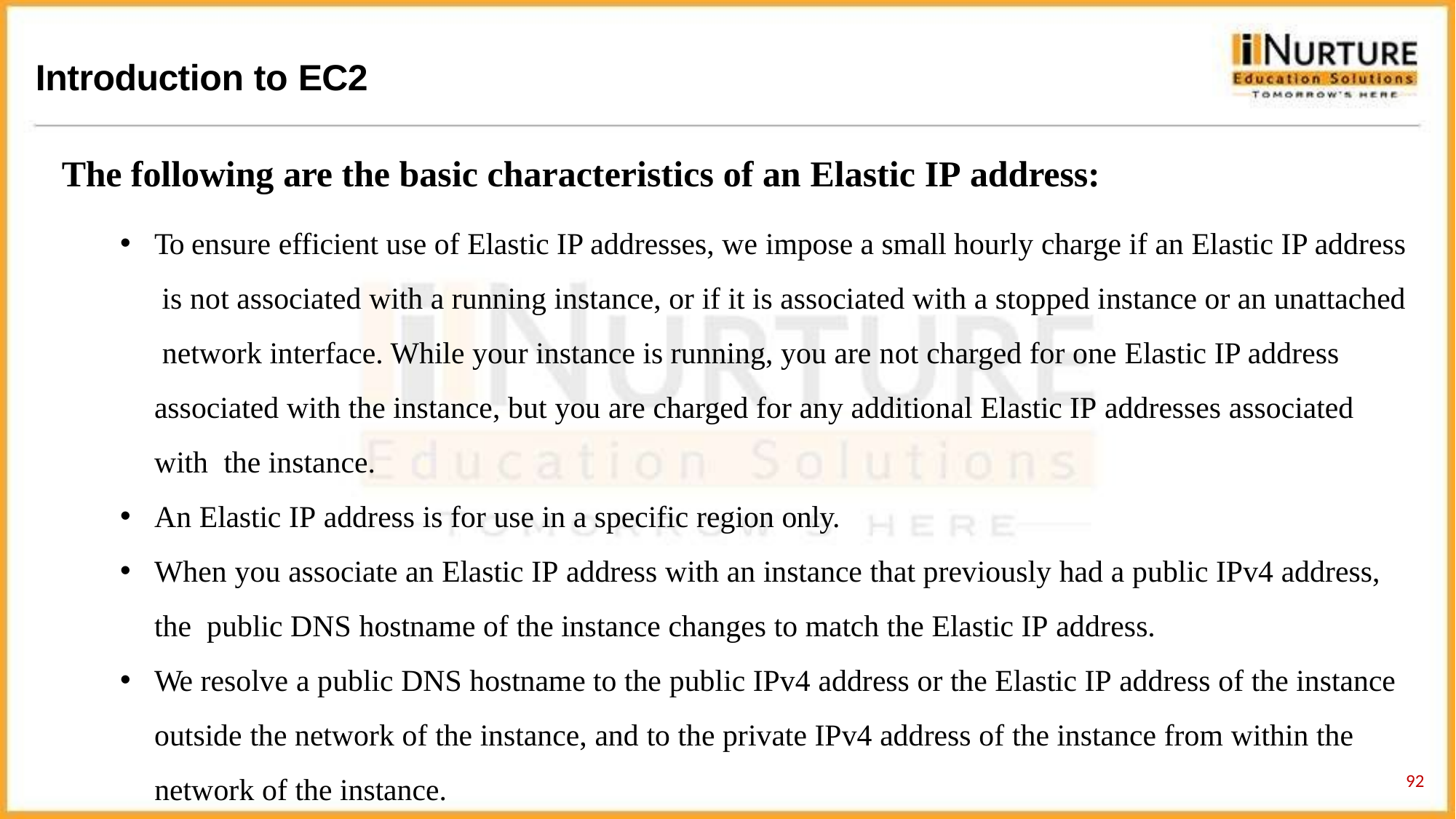

# Introduction to EC2
The following are the basic characteristics of an Elastic IP address:
To ensure efficient use of Elastic IP addresses, we impose a small hourly charge if an Elastic IP address  is not associated with a running instance, or if it is associated with a stopped instance or an unattached  network interface. While your instance is running, you are not charged for one Elastic IP address  associated with the instance, but you are charged for any additional Elastic IP addresses associated with  the instance.
An Elastic IP address is for use in a specific region only.
When you associate an Elastic IP address with an instance that previously had a public IPv4 address, the  public DNS hostname of the instance changes to match the Elastic IP address.
We resolve a public DNS hostname to the public IPv4 address or the Elastic IP address of the instance
outside the network of the instance, and to the private IPv4 address of the instance from within the
92
network of the instance.